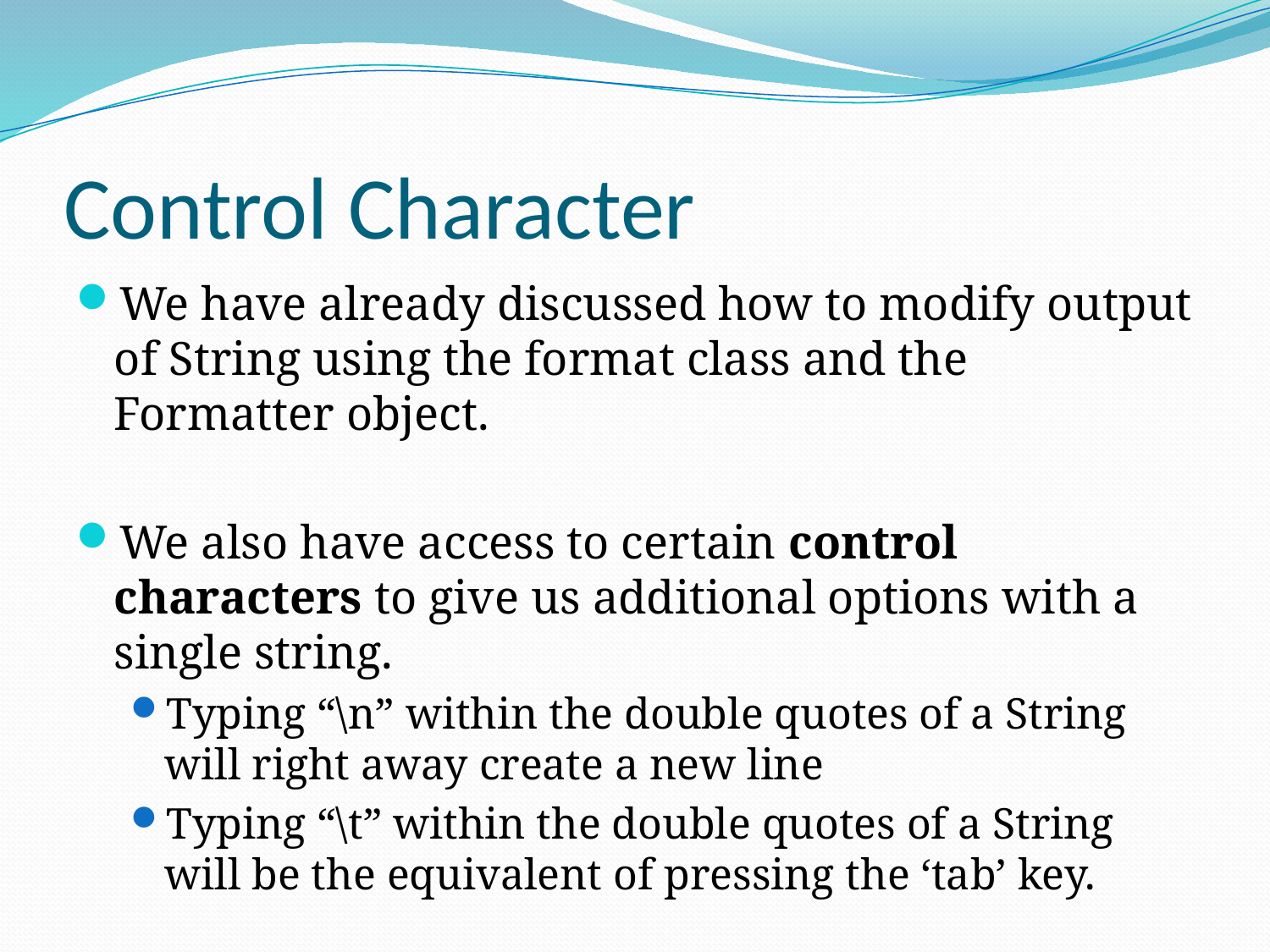

# Control Character
We have already discussed how to modify output of String using the format class and the Formatter object.

We also have access to certain control characters to give us additional options with a single string.
Typing “\n” within the double quotes of a String will right away create a new line
Typing “\t” within the double quotes of a String will be the equivalent of pressing the ‘tab’ key.